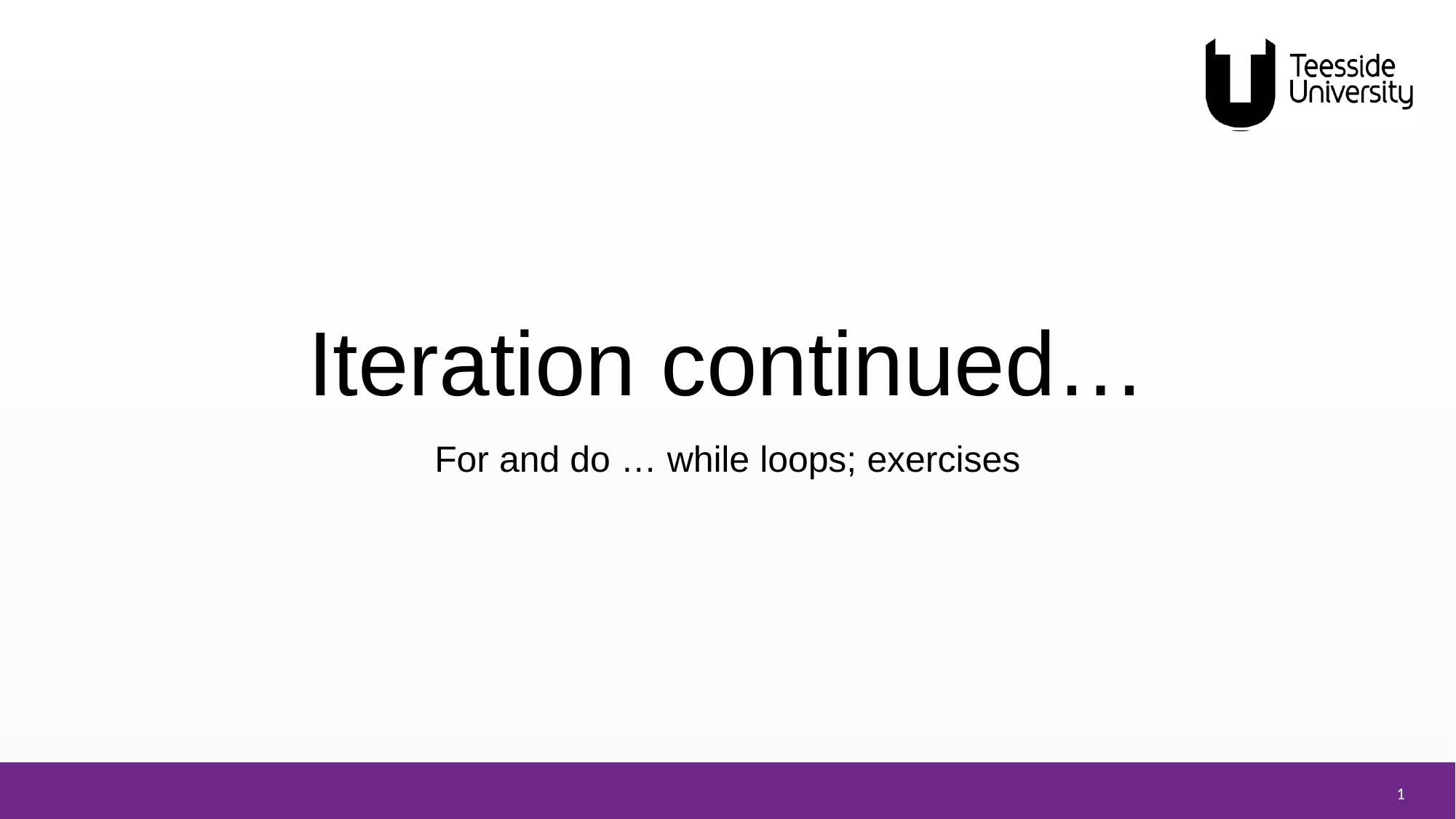

# Iteration continued…
For and do … while loops; exercises